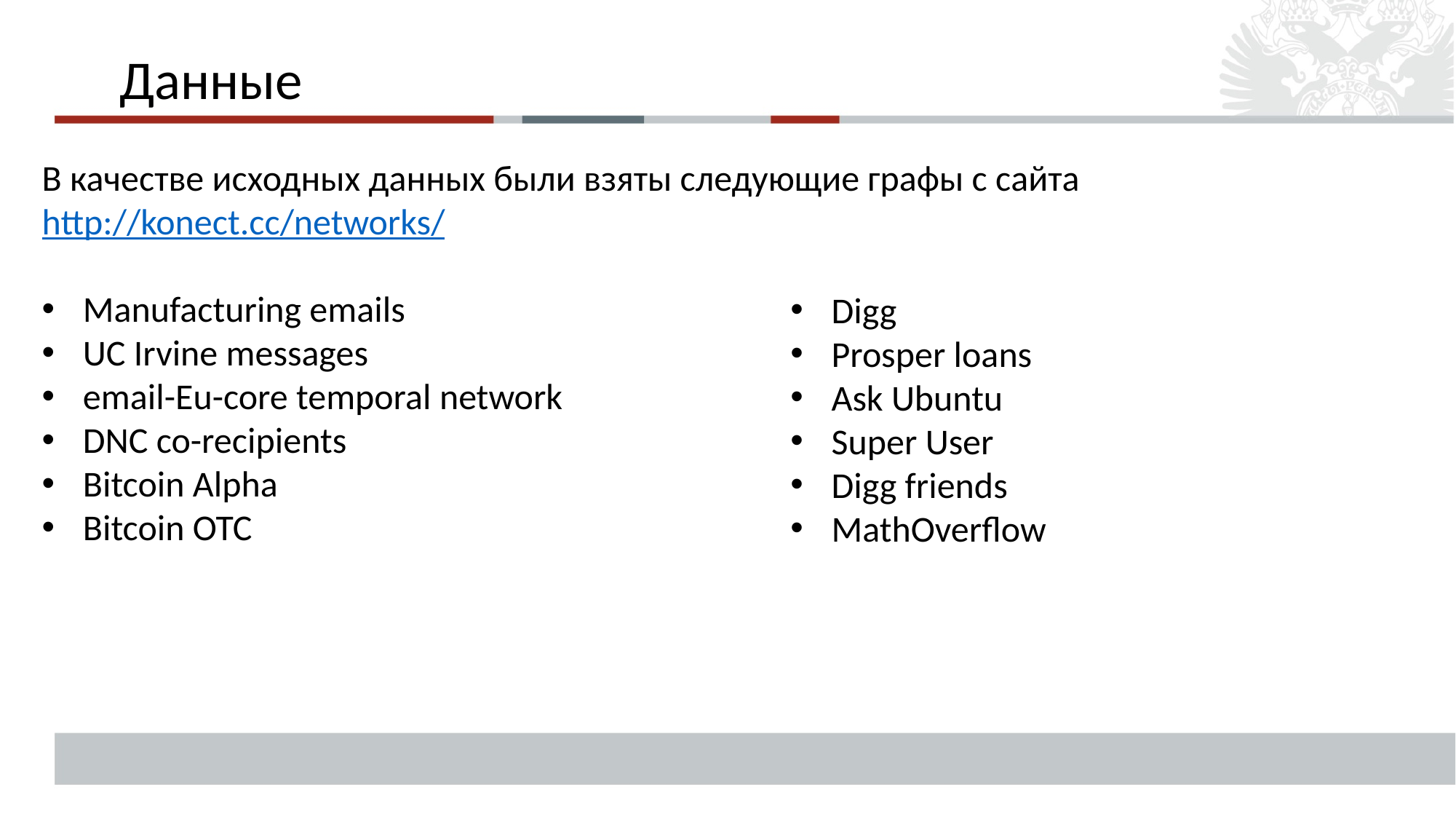

Данные
В качестве исходных данных были взяты следующие графы с сайта http://konect.cc/networks/

Manufacturing emails
UC Irvine messages
email-Eu-core temporal network
DNC co-recipients
Bitcoin Alpha
Bitcoin OTC
Digg
Prosper loans
Ask Ubuntu
Super User
Digg friends
MathOverflow